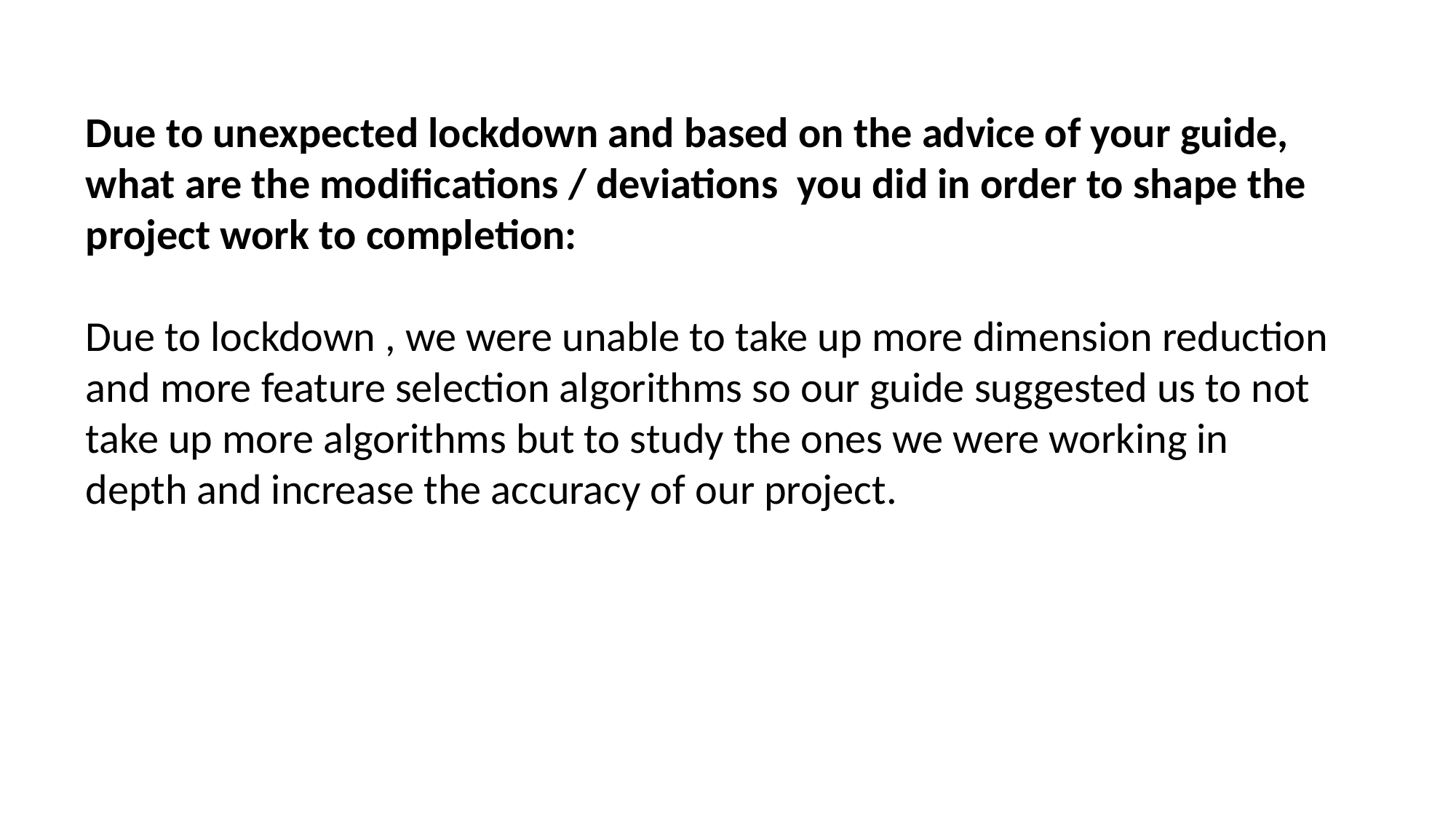

Due to unexpected lockdown and based on the advice of your guide, what are the modifications / deviations  you did in order to shape the project work to completion:

Due to lockdown , we were unable to take up more dimension reduction and more feature selection algorithms so our guide suggested us to not take up more algorithms but to study the ones we were working in depth and increase the accuracy of our project.